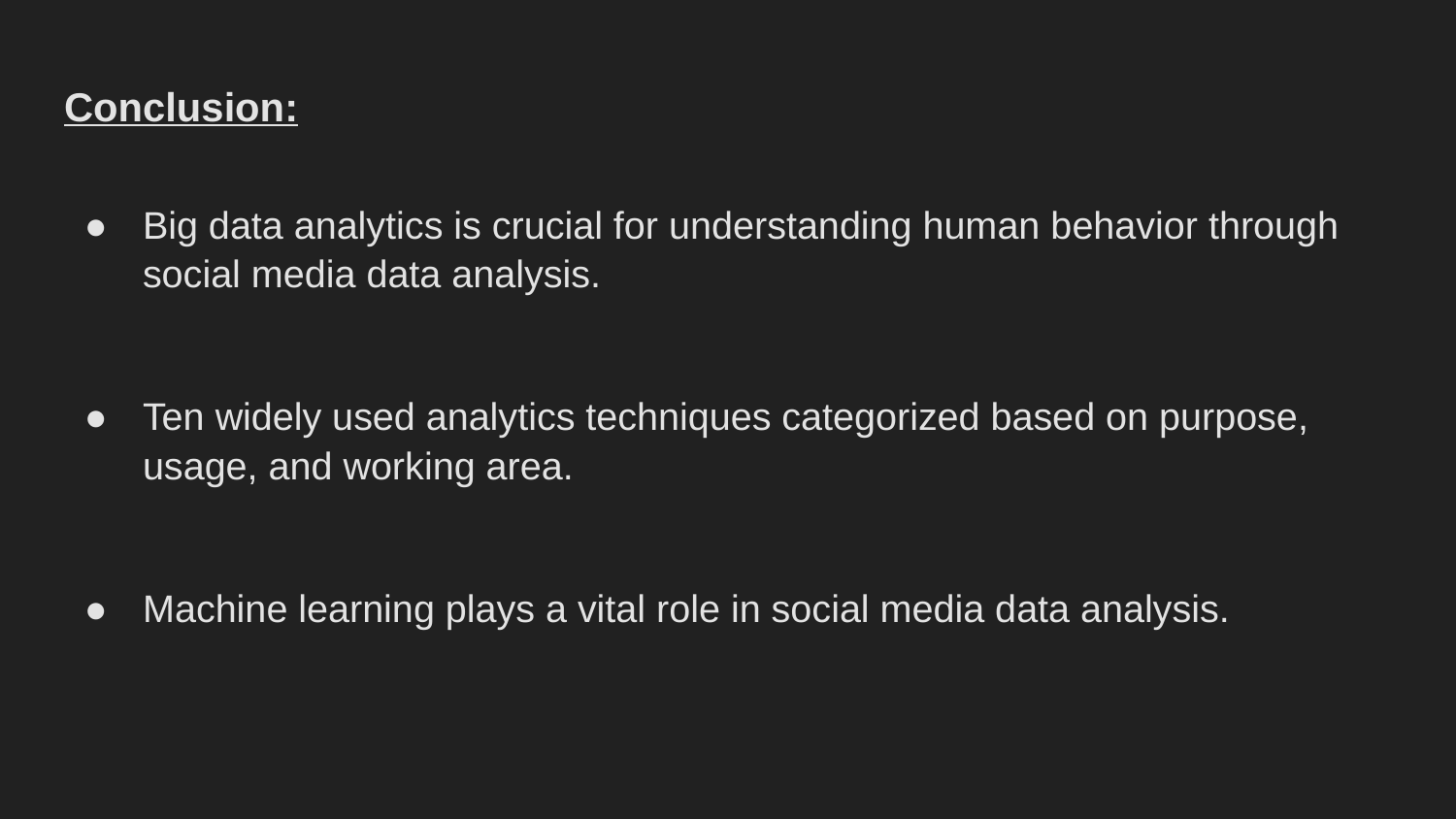

# Conclusion:
Big data analytics is crucial for understanding human behavior through social media data analysis.

Ten widely used analytics techniques categorized based on purpose, usage, and working area.

Machine learning plays a vital role in social media data analysis.